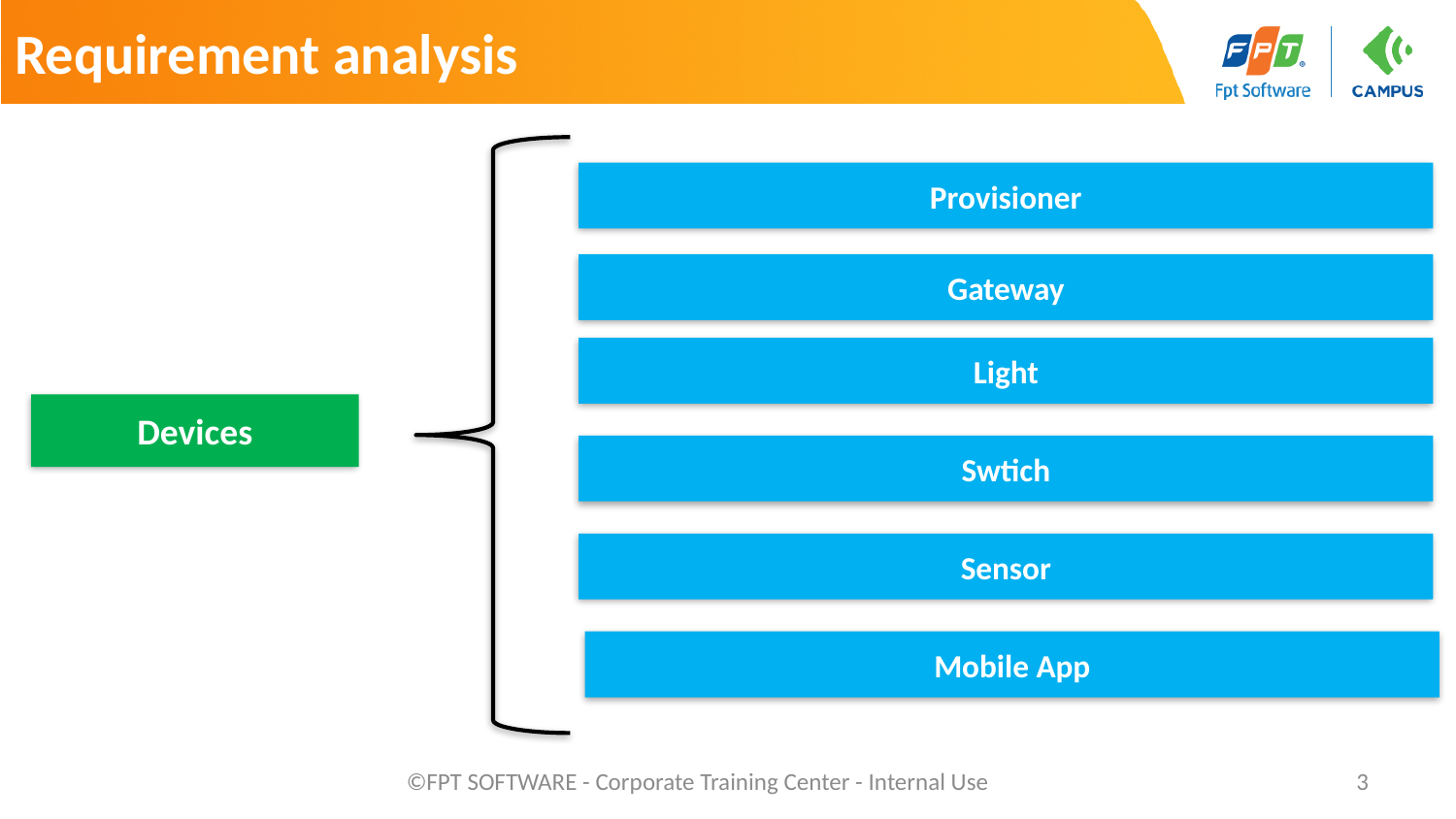

# Requirement analysis

Provisioner
Gateway
Light
Devices
Swtich
Sensor
Mobile App
©FPT SOFTWARE - Corporate Training Center - Internal Use
3